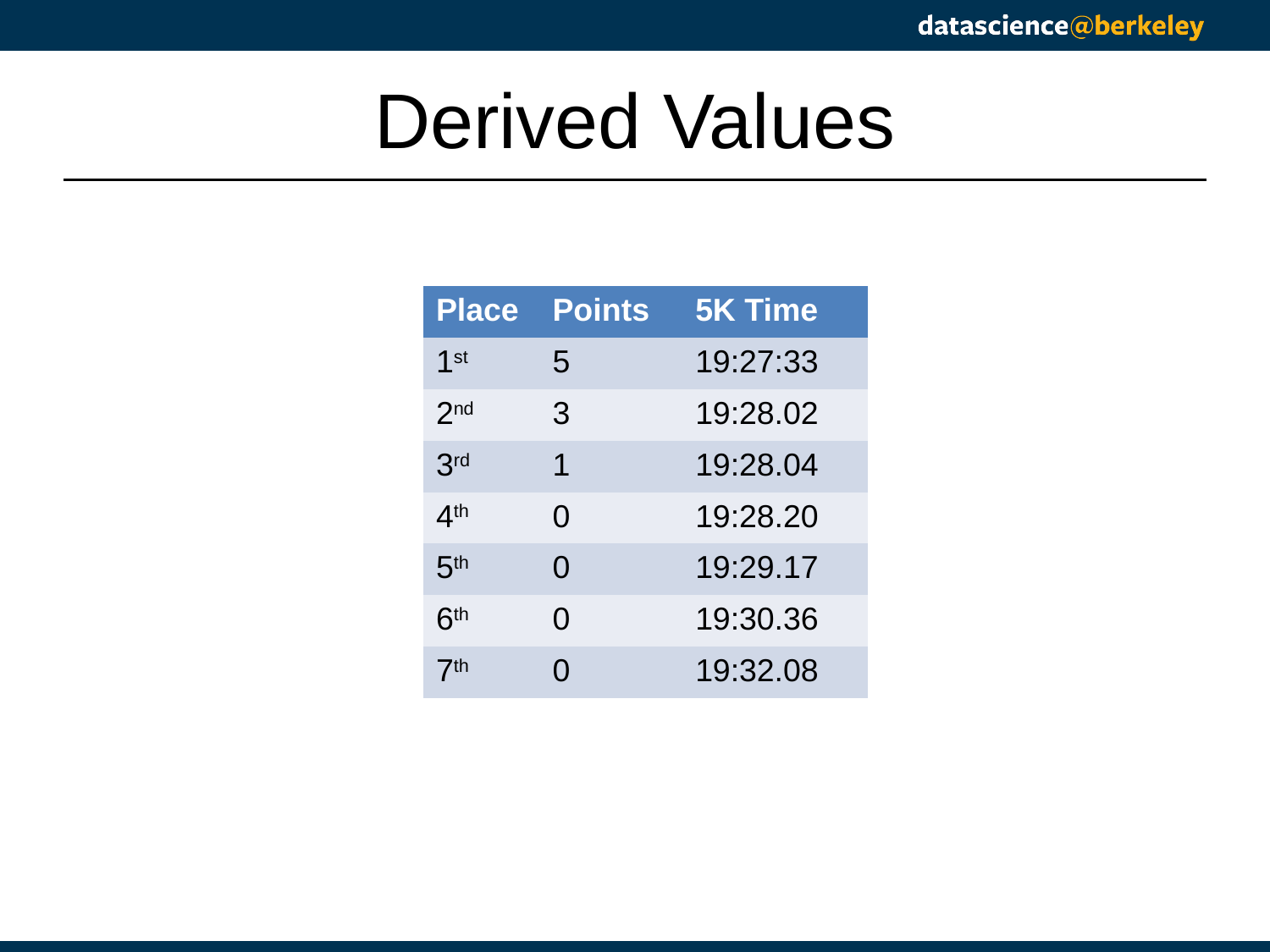

# Derived Values
| Place | Points | 5K Time |
| --- | --- | --- |
| 1st | 5 | 19:27:33 |
| 2nd | 3 | 19:28.02 |
| 3rd | 1 | 19:28.04 |
| 4th | 0 | 19:28.20 |
| 5th | 0 | 19:29.17 |
| 6th | 0 | 19:30.36 |
| 7th | 0 | 19:32.08 |